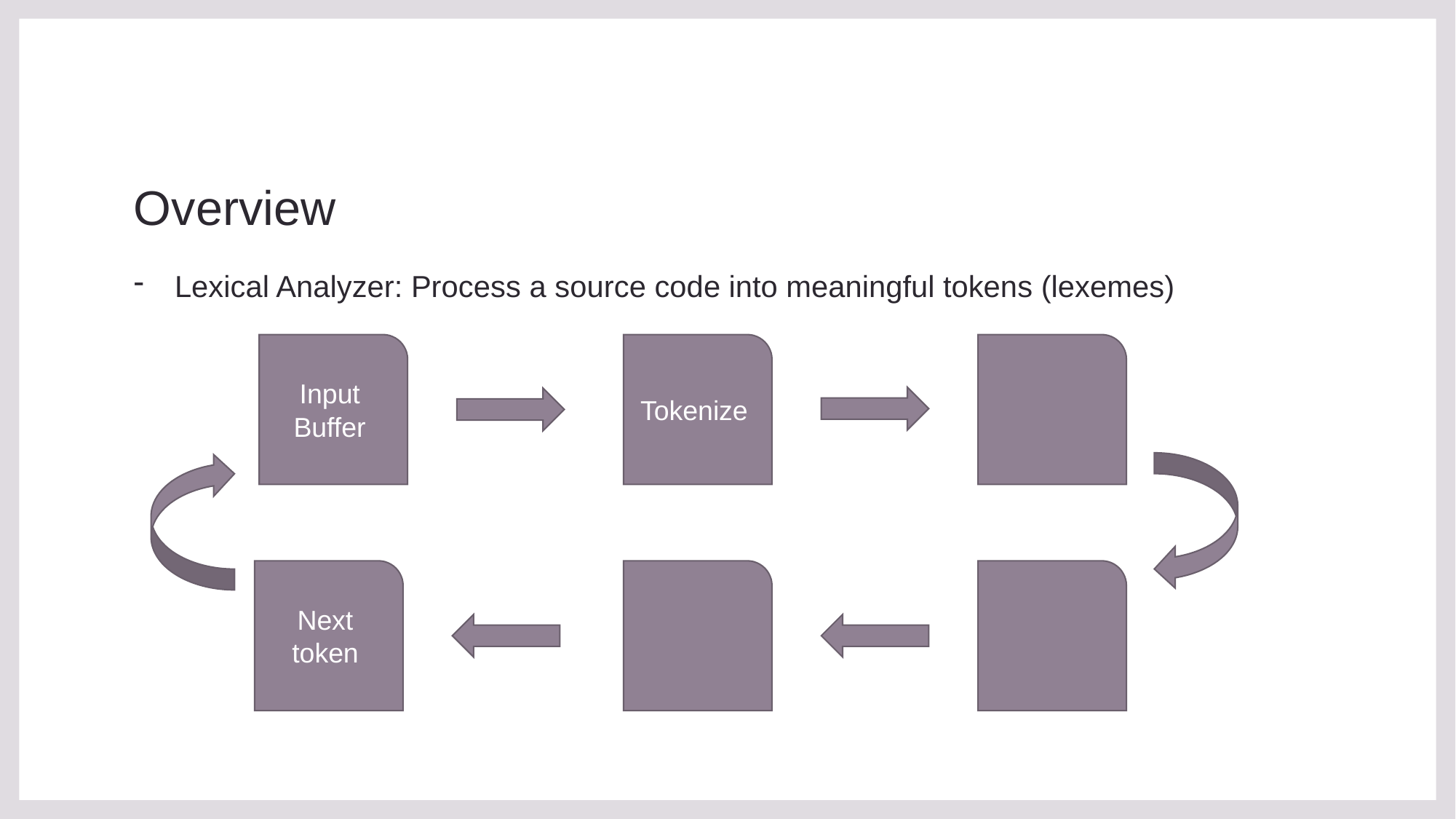

# Overview
Lexical Analyzer: Process a source code into meaningful tokens (lexemes)
Tokenize

Input Buffer

Next token